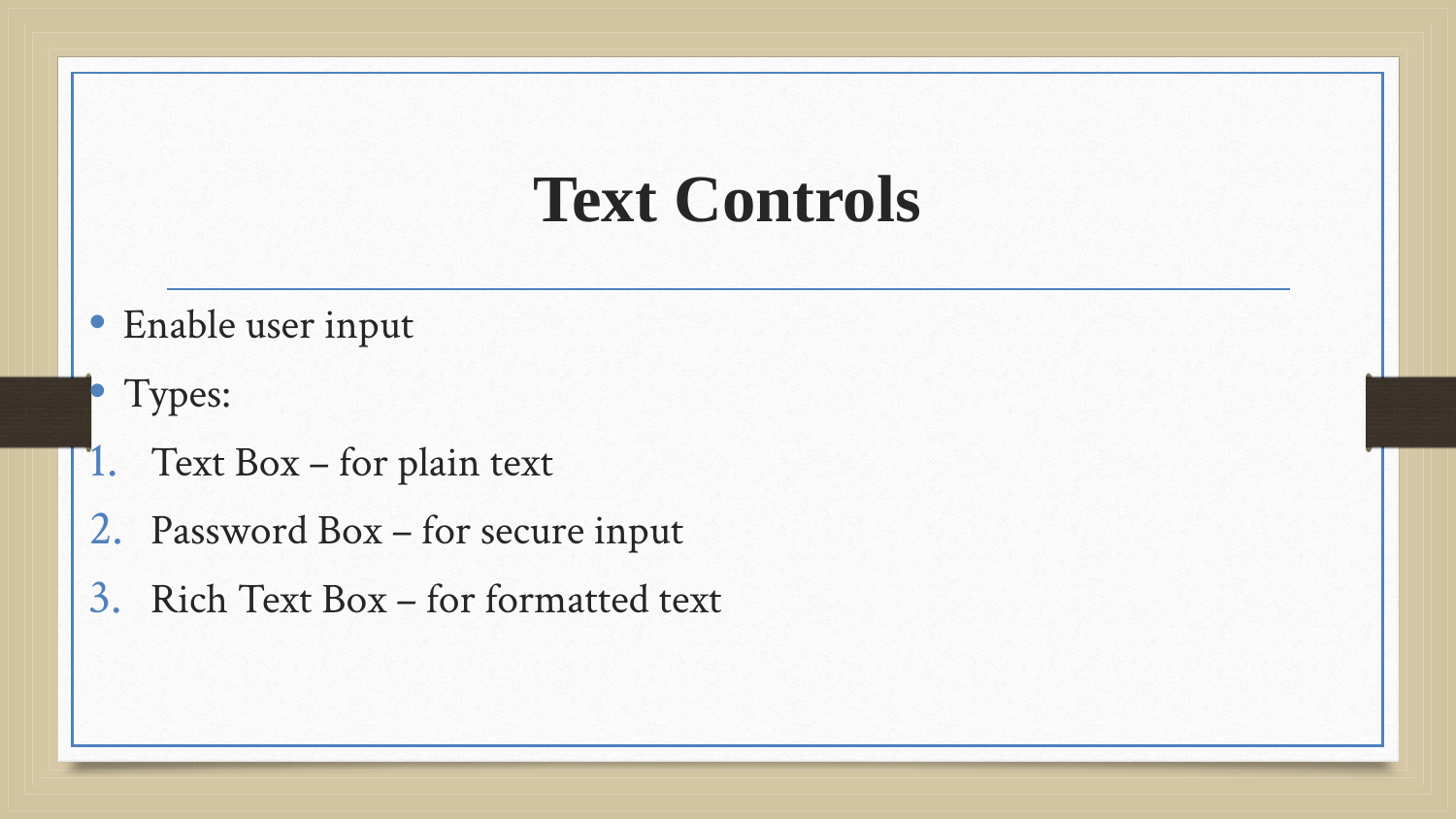

# Text Controls
Enable user input
Types:
Text Box – for plain text
Password Box – for secure input
Rich Text Box – for formatted text